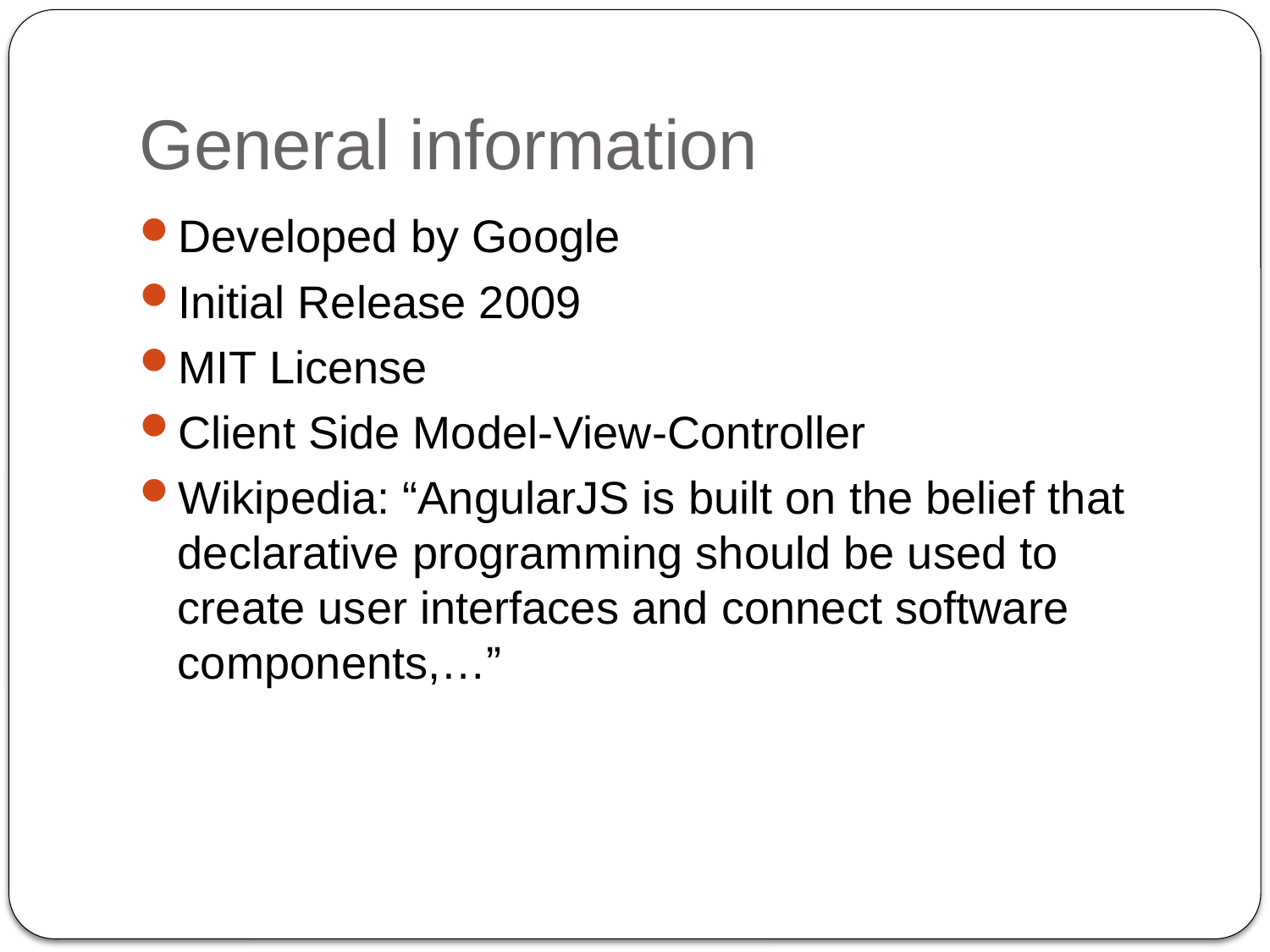

# General information
Developed by Google
Initial Release 2009
MIT License
Client Side Model-View-Controller
Wikipedia: “AngularJS is built on the belief that declarative programming should be used to create user interfaces and connect software components,…”